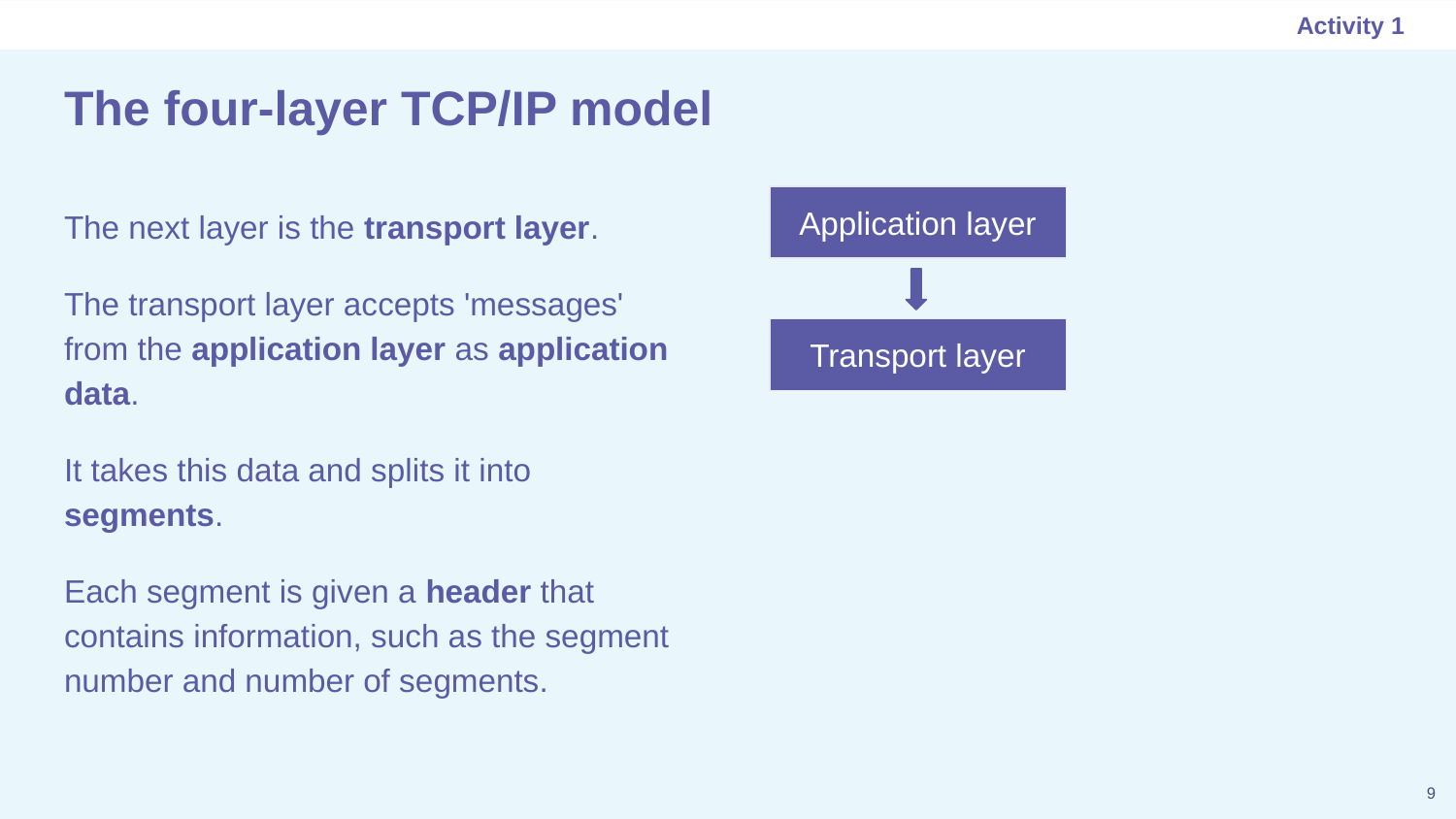

Activity 1
# The four-layer TCP/IP model
The next layer is the transport layer.
The transport layer accepts 'messages' from the application layer as application data.
It takes this data and splits it into segments.
Each segment is given a header that contains information, such as the segment number and number of segments.

Application layer

Transport layer
9